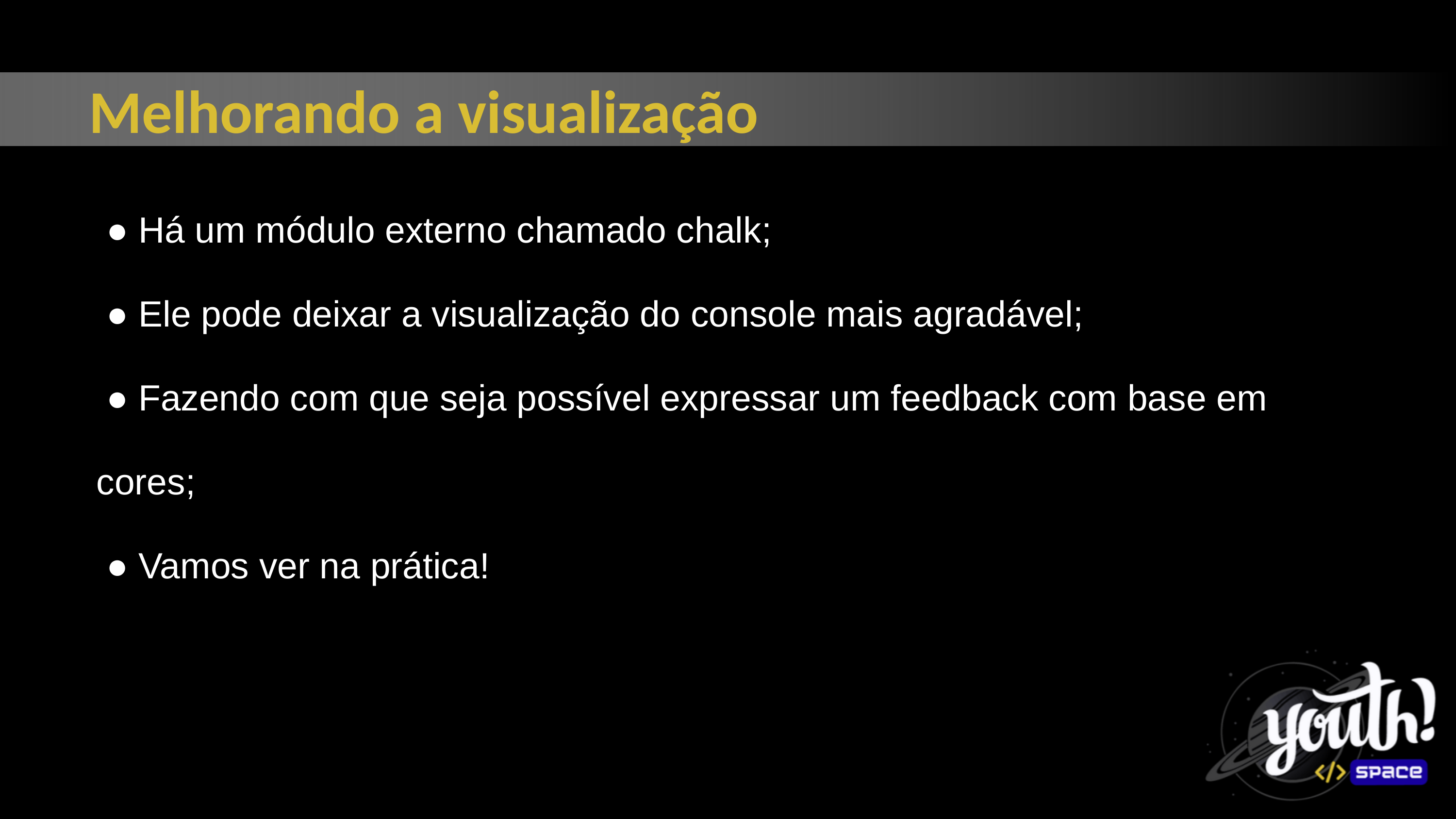

Melhorando a visualização

 ● Há um módulo externo chamado chalk;
 ● Ele pode deixar a visualização do console mais agradável;
 ● Fazendo com que seja possível expressar um feedback com base em
cores;
 ● Vamos ver na prática!